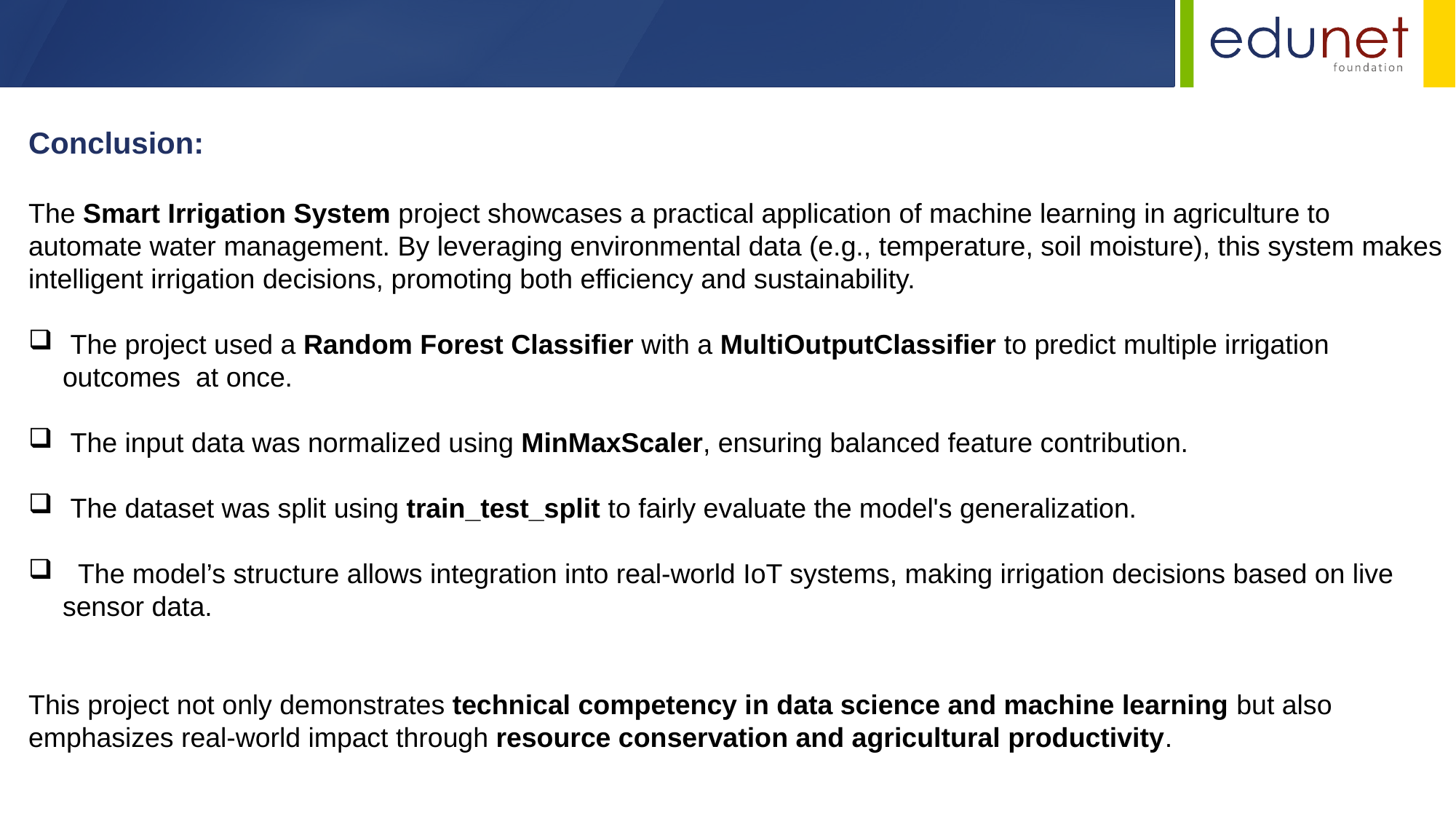

Conclusion:

The Smart Irrigation System project showcases a practical application of machine learning in agriculture to automate water management. By leveraging environmental data (e.g., temperature, soil moisture), this system makes intelligent irrigation decisions, promoting both efficiency and sustainability.

 The project used a Random Forest Classifier with a MultiOutputClassifier to predict multiple irrigation outcomes  at once.

 The input data was normalized using MinMaxScaler, ensuring balanced feature contribution.

 The dataset was split using train_test_split to fairly evaluate the model's generalization.

  The model’s structure allows integration into real-world IoT systems, making irrigation decisions based on live    sensor data.

This project not only demonstrates technical competency in data science and machine learning but also emphasizes real-world impact through resource conservation and agricultural productivity.